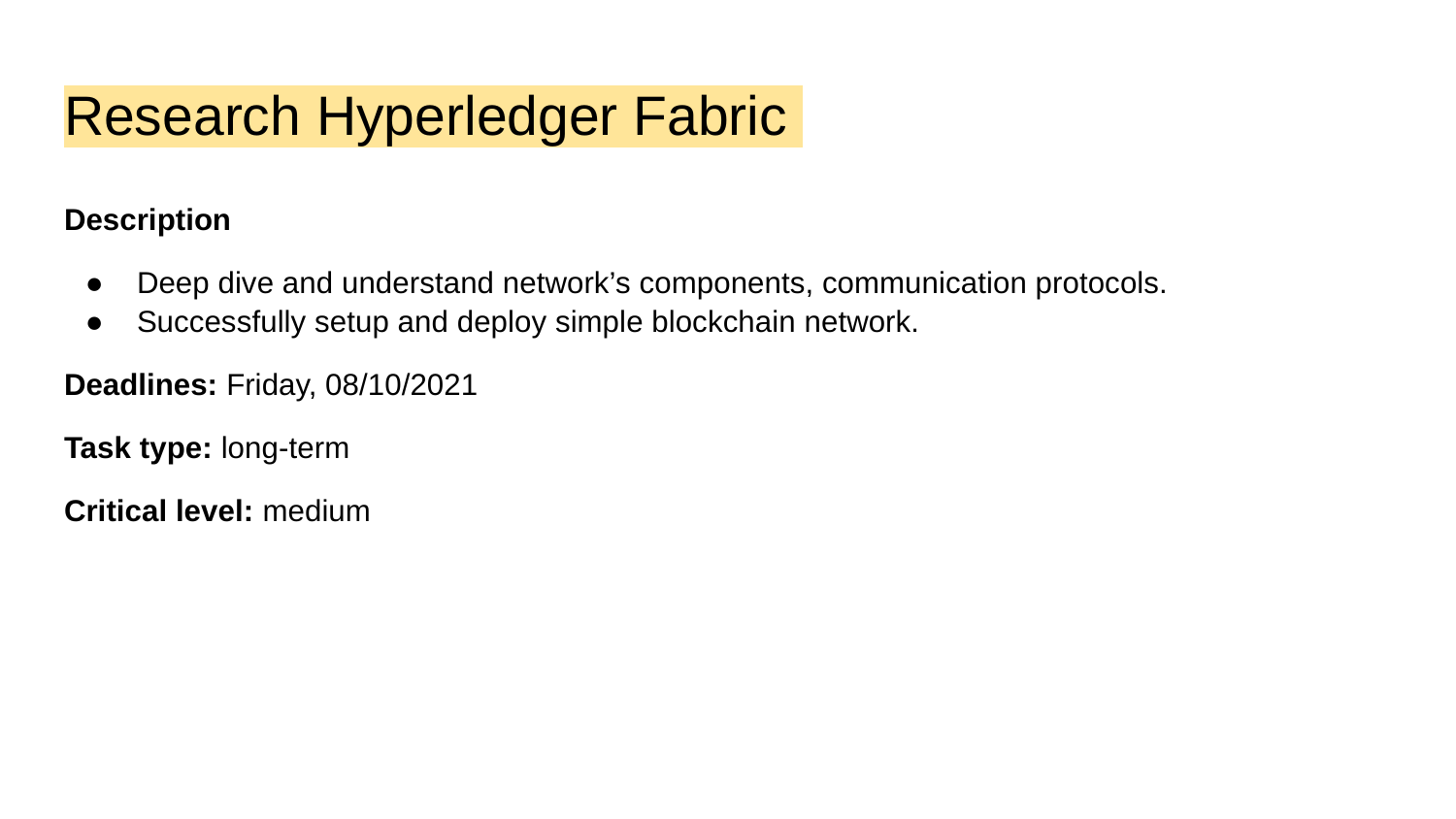

# Research Hyperledger Fabric
Description
Deep dive and understand network’s components, communication protocols.
Successfully setup and deploy simple blockchain network.
Deadlines: Friday, 08/10/2021
Task type: long-term
Critical level: medium